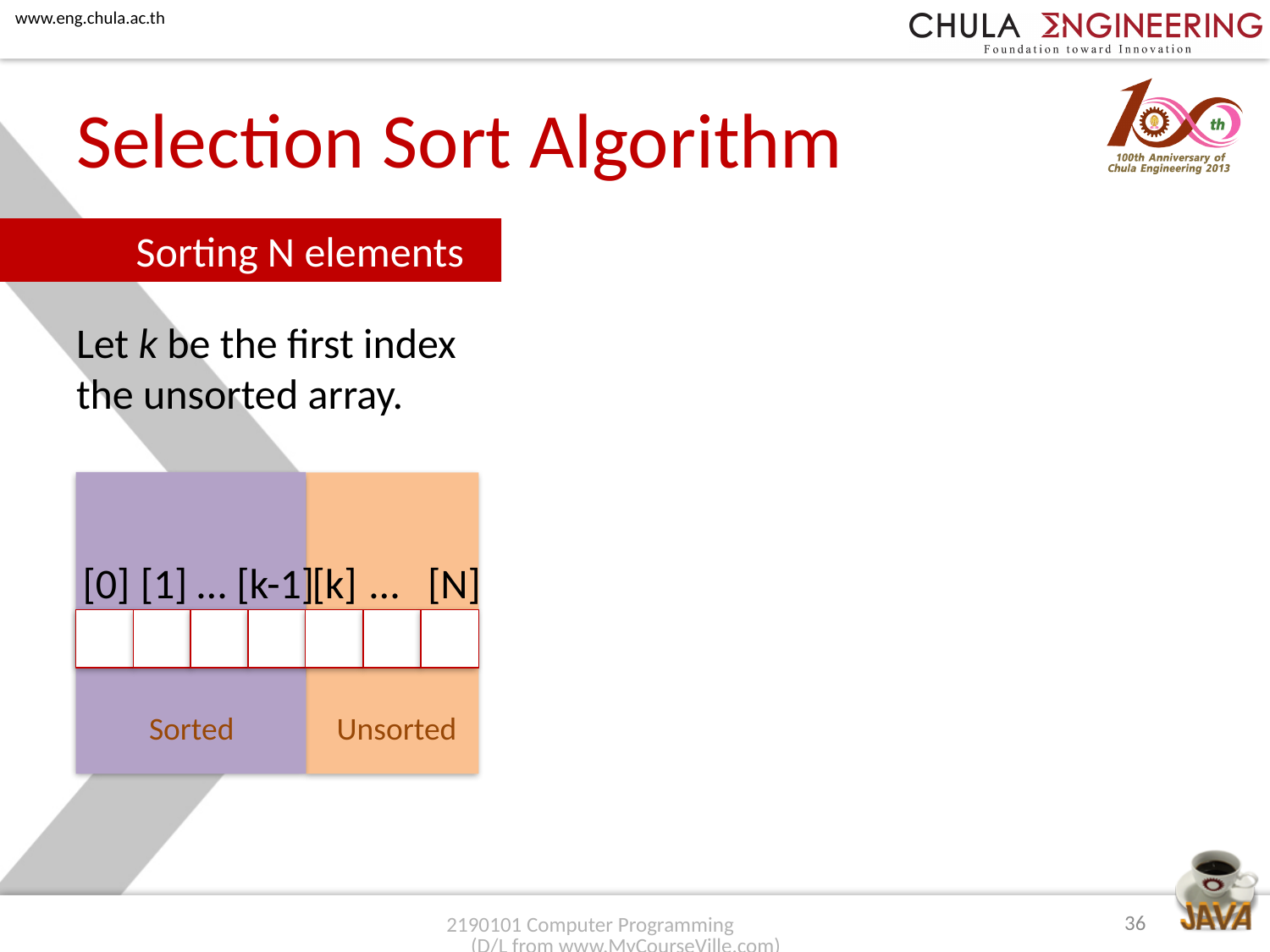

# Selection Sort Algorithm
	Sorting N elements
Let k be the first index the unsorted array.

[0]

[1]

…

[k-1]

[k]

…

[N]

Sorted
Unsorted
36
2190101 Computer Programming                       (D/L from www.MyCourseVille.com)